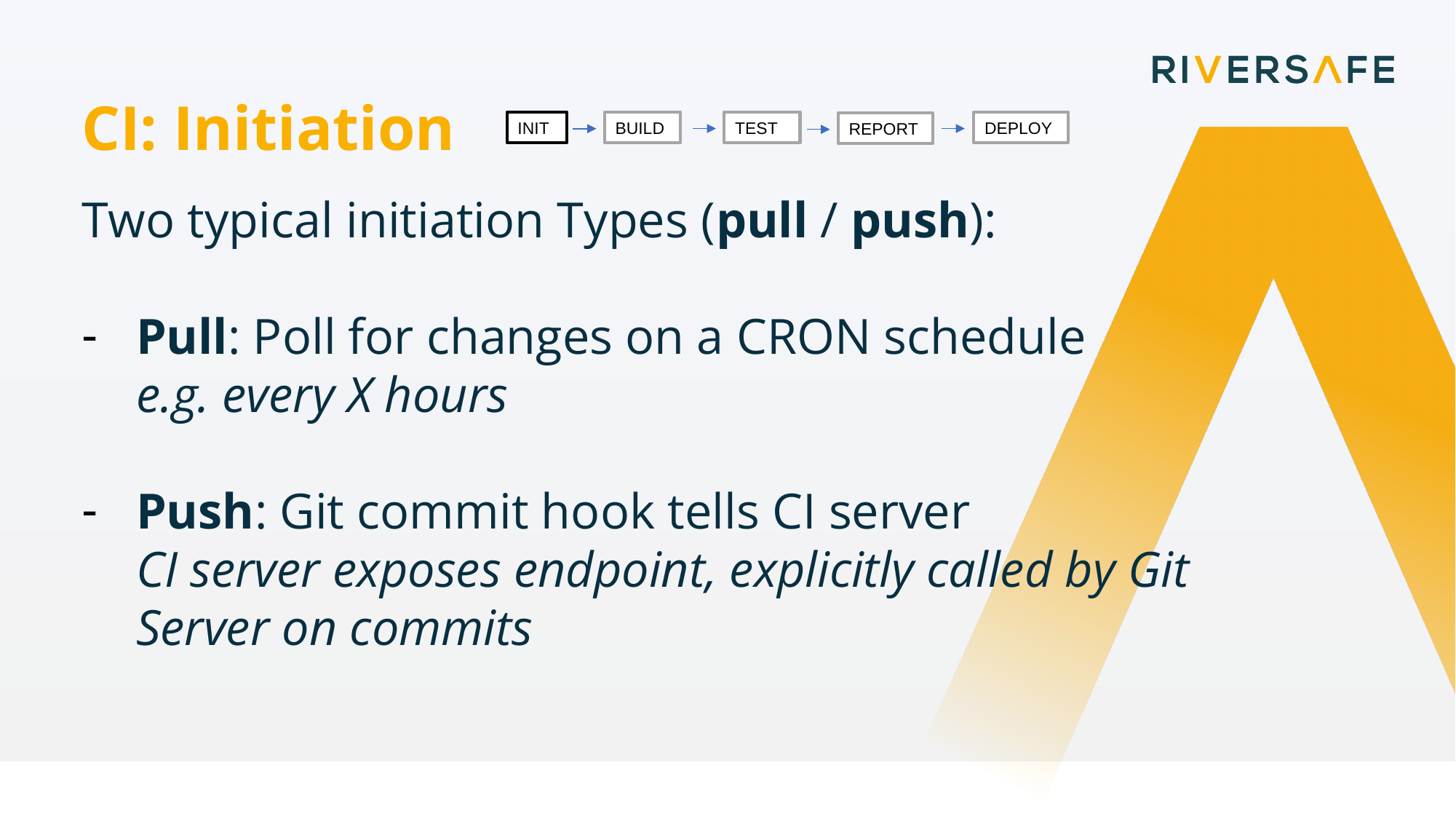

CI: Initiation
INIT
DEPLOY
TEST
BUILD
REPORT
Two typical initiation Types (pull / push):
Pull: Poll for changes on a CRON schedule
e.g. every X hours
Push: Git commit hook tells CI server
CI server exposes endpoint, explicitly called by Git Server on commits